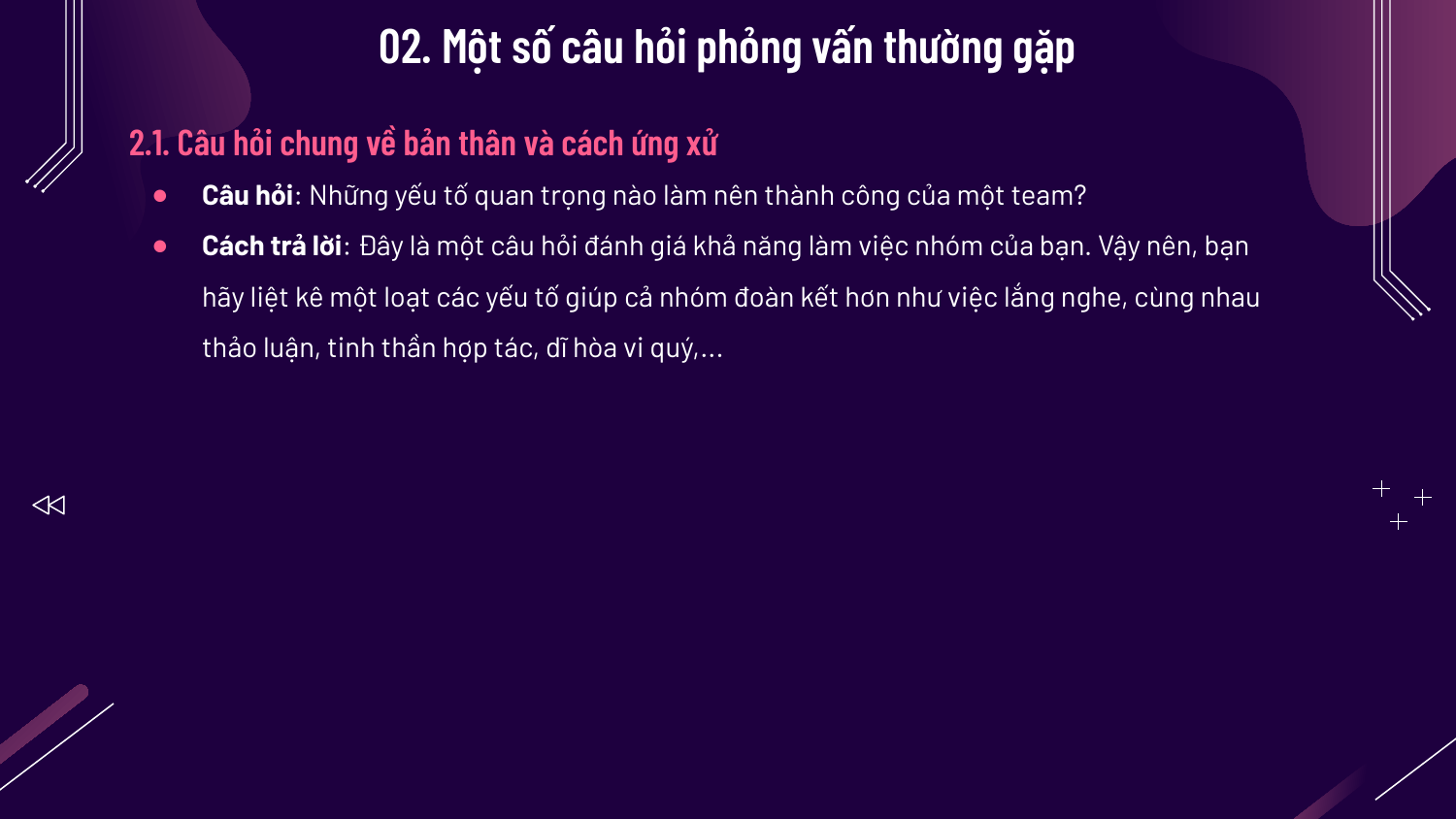

# 02. Một số câu hỏi phỏng vấn thường gặp
2.1. Câu hỏi chung về bản thân và cách ứng xử
Câu hỏi: Những yếu tố quan trọng nào làm nên thành công của một team?
Cách trả lời: Đây là một câu hỏi đánh giá khả năng làm việc nhóm của bạn. Vậy nên, bạn hãy liệt kê một loạt các yếu tố giúp cả nhóm đoàn kết hơn như việc lắng nghe, cùng nhau thảo luận, tinh thần hợp tác, dĩ hòa vi quý,...